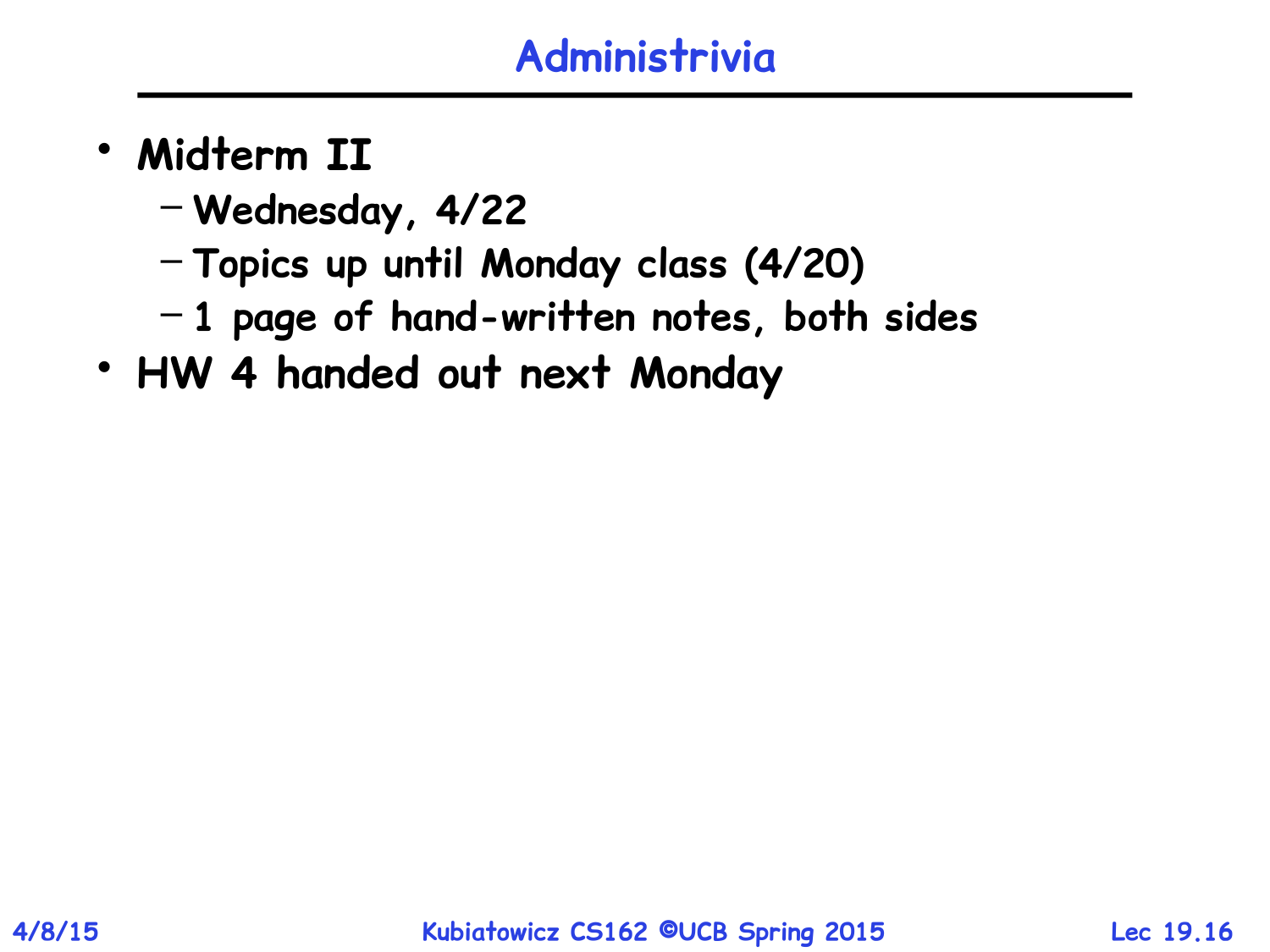

# Administrivia
Midterm II
Wednesday, 4/22
Topics up until Monday class (4/20)
1 page of hand-written notes, both sides
HW 4 handed out next Monday